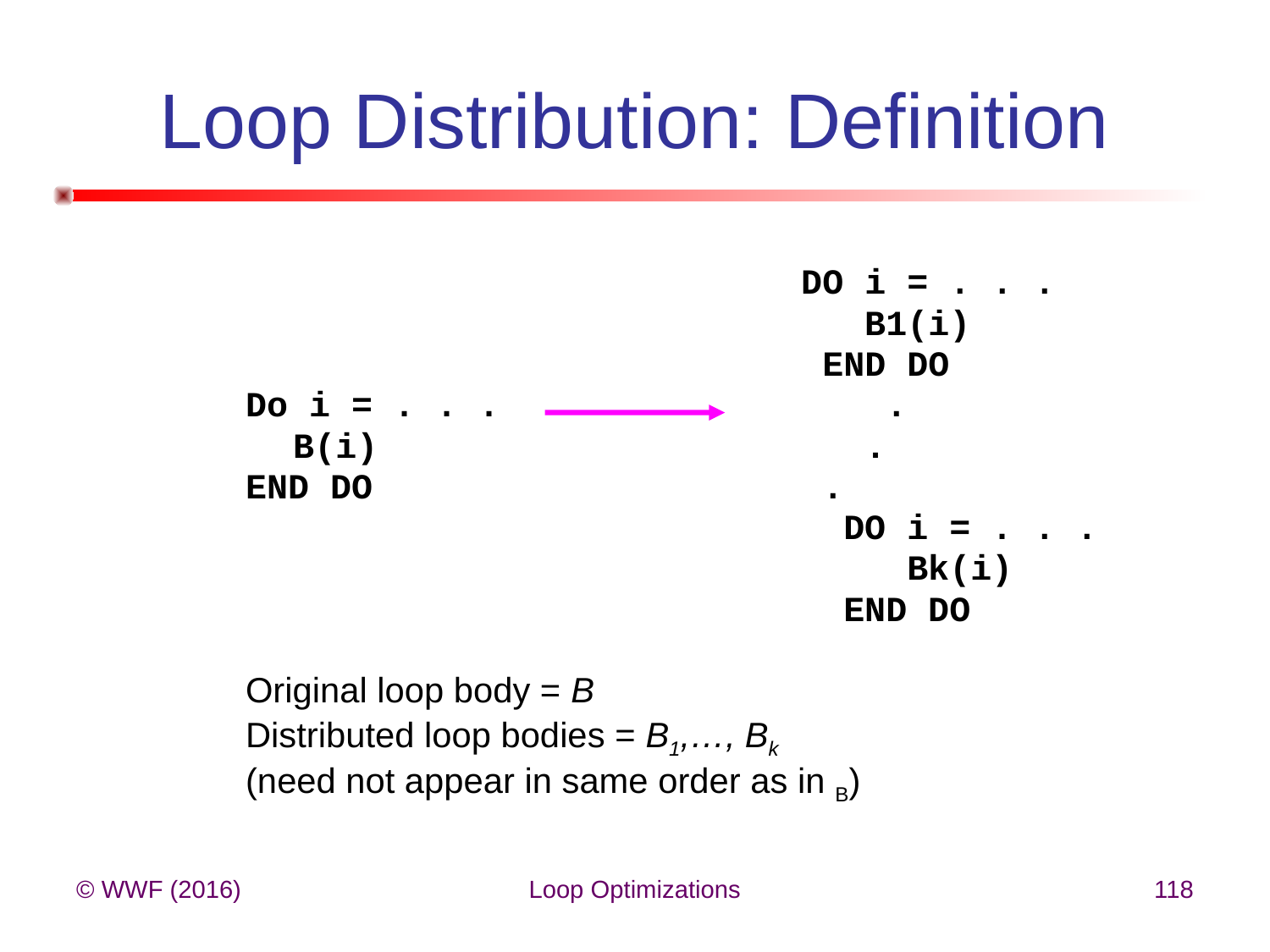

# Loop Distribution: Definition

					DO i = . . .
					   B1(i)
					 END DO
Do i = . . .     	          .
	B(i)                       .
END DO			       .
					  DO i = . . .
					     Bk(i)
					  END DO

Original loop body = B
Distributed loop bodies = B1,…, Bk
(need not appear in same order as in B)

© WWF (2016)
Loop Optimizations
118